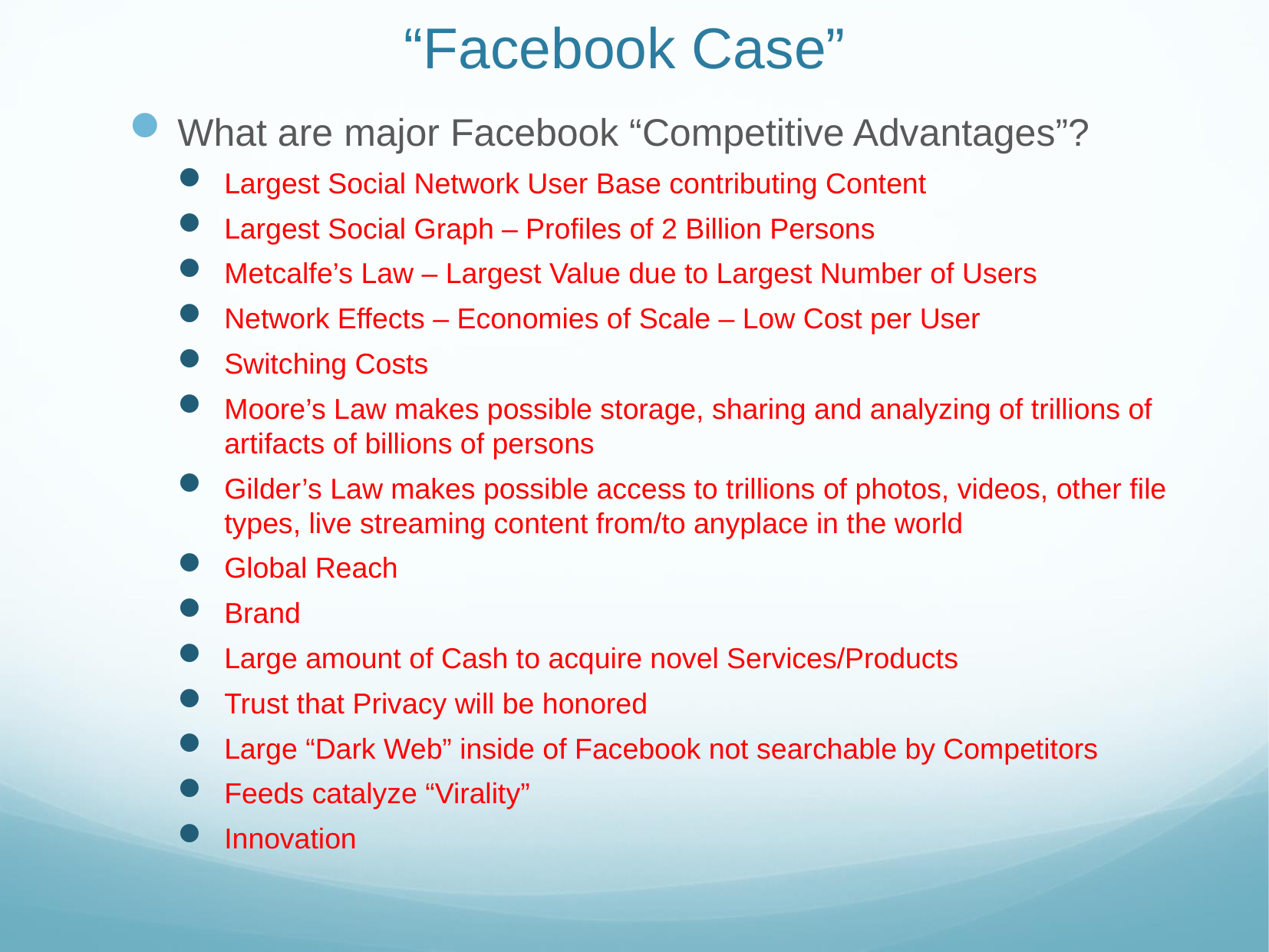

# “Facebook Case”
What are major Facebook “Competitive Advantages”?
Largest Social Network User Base contributing Content
Largest Social Graph – Profiles of 2 Billion Persons
Metcalfe’s Law – Largest Value due to Largest Number of Users
Network Effects – Economies of Scale – Low Cost per User
Switching Costs
Moore’s Law makes possible storage, sharing and analyzing of trillions of artifacts of billions of persons
Gilder’s Law makes possible access to trillions of photos, videos, other file types, live streaming content from/to anyplace in the world
Global Reach
Brand
Large amount of Cash to acquire novel Services/Products
Trust that Privacy will be honored
Large “Dark Web” inside of Facebook not searchable by Competitors
Feeds catalyze “Virality”
Innovation